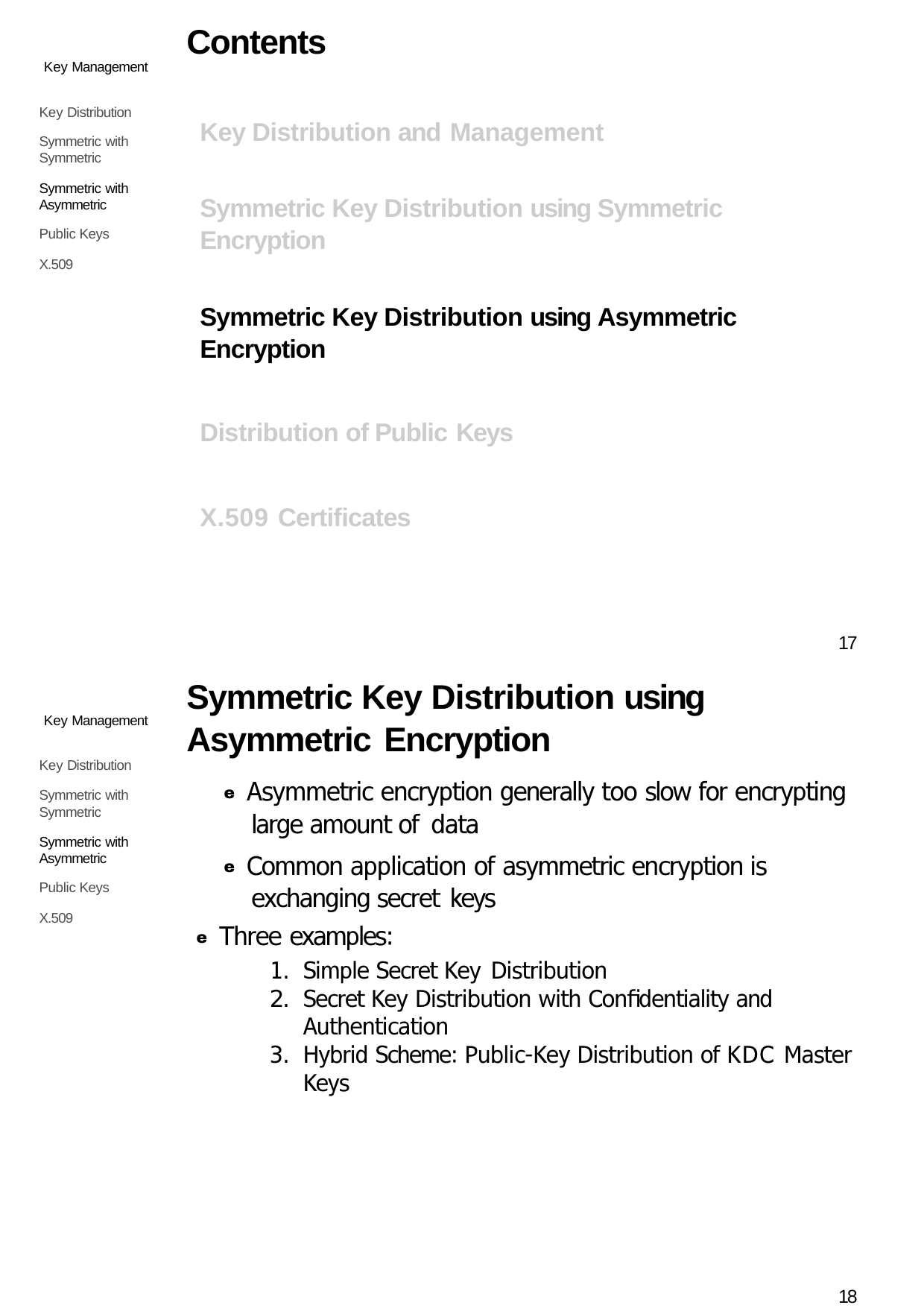

Contents
Key Management

Key Distribution
Key Distribution and Management
Symmetric with  Symmetric
Symmetric with  Asymmetric
Symmetric Key Distribution using Symmetric  Encryption
Public Keys
X.509
Symmetric Key Distribution using Asymmetric  Encryption
Distribution of Public Keys

X.509 Certificates
17
Symmetric Key Distribution using  Asymmetric Encryption
e Asymmetric encryption generally too slow for encrypting  large amount of data
e Common application of asymmetric encryption is  exchanging secret keys
e Three examples:
Simple Secret Key Distribution
Secret Key Distribution with Confidentiality and  Authentication
Hybrid Scheme: Public-Key Distribution of KDC Master  Keys
Key Management
Key Distribution
Symmetric with  Symmetric
Symmetric with  Asymmetric
Public Keys
X.509
18